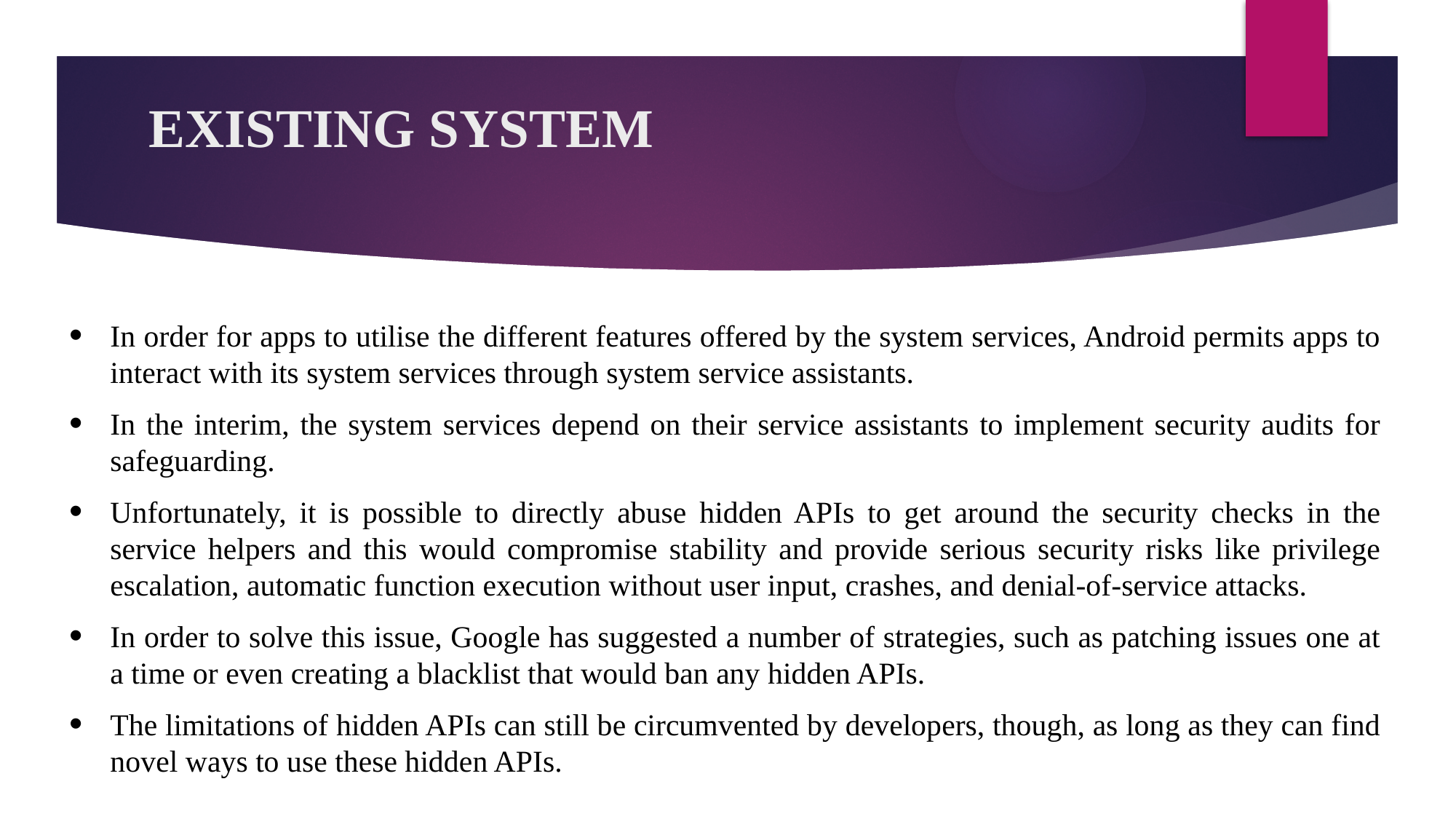

# EXISTING SYSTEM
In order for apps to utilise the different features offered by the system services, Android permits apps to interact with its system services through system service assistants.
In the interim, the system services depend on their service assistants to implement security audits for safeguarding.
Unfortunately, it is possible to directly abuse hidden APIs to get around the security checks in the service helpers and this would compromise stability and provide serious security risks like privilege escalation, automatic function execution without user input, crashes, and denial-of-service attacks.
In order to solve this issue, Google has suggested a number of strategies, such as patching issues one at a time or even creating a blacklist that would ban any hidden APIs.
The limitations of hidden APIs can still be circumvented by developers, though, as long as they can find novel ways to use these hidden APIs.